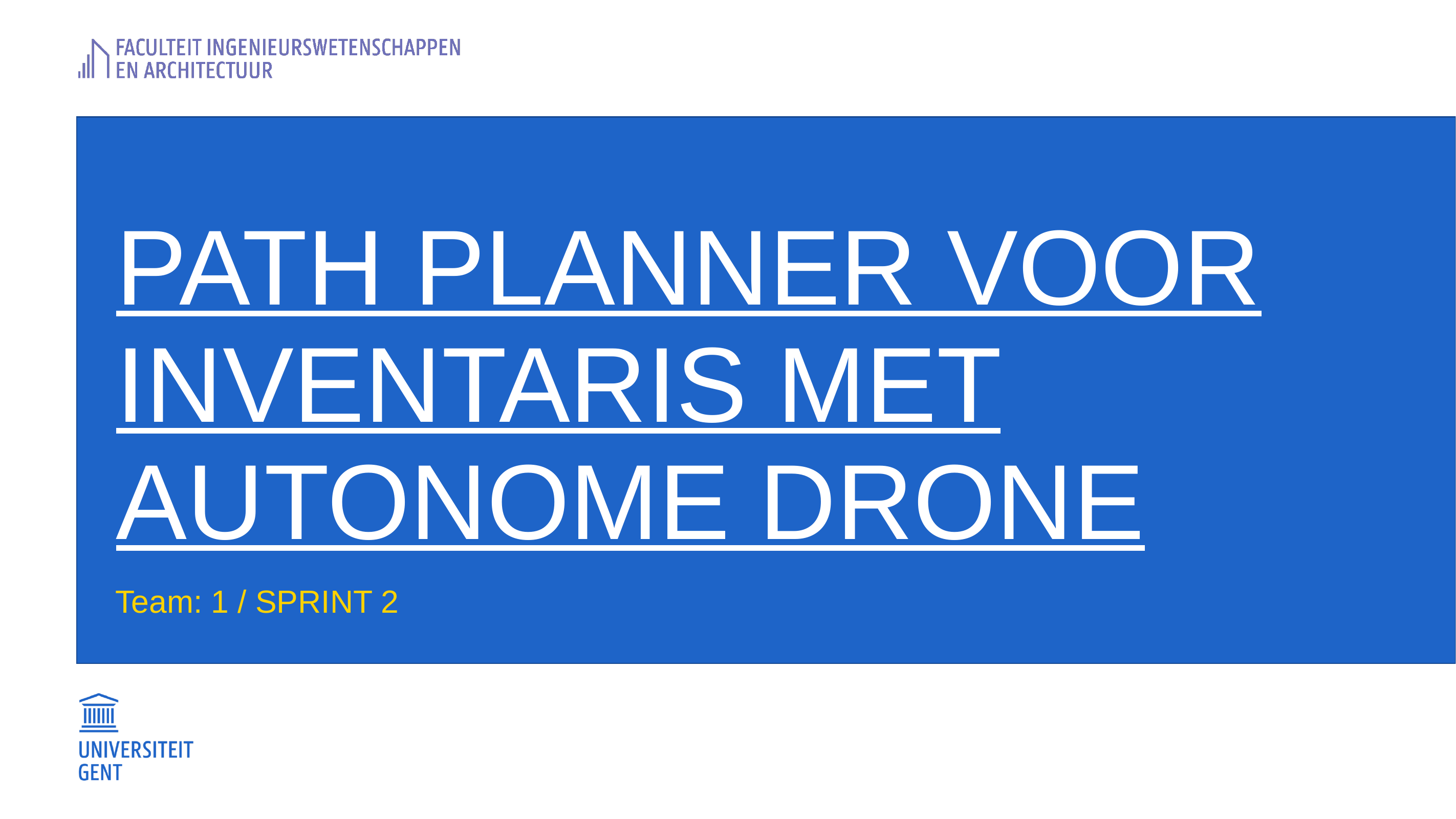

# Path planner voor inventaris met autonome drone
Team: 1 / SPRINT 2